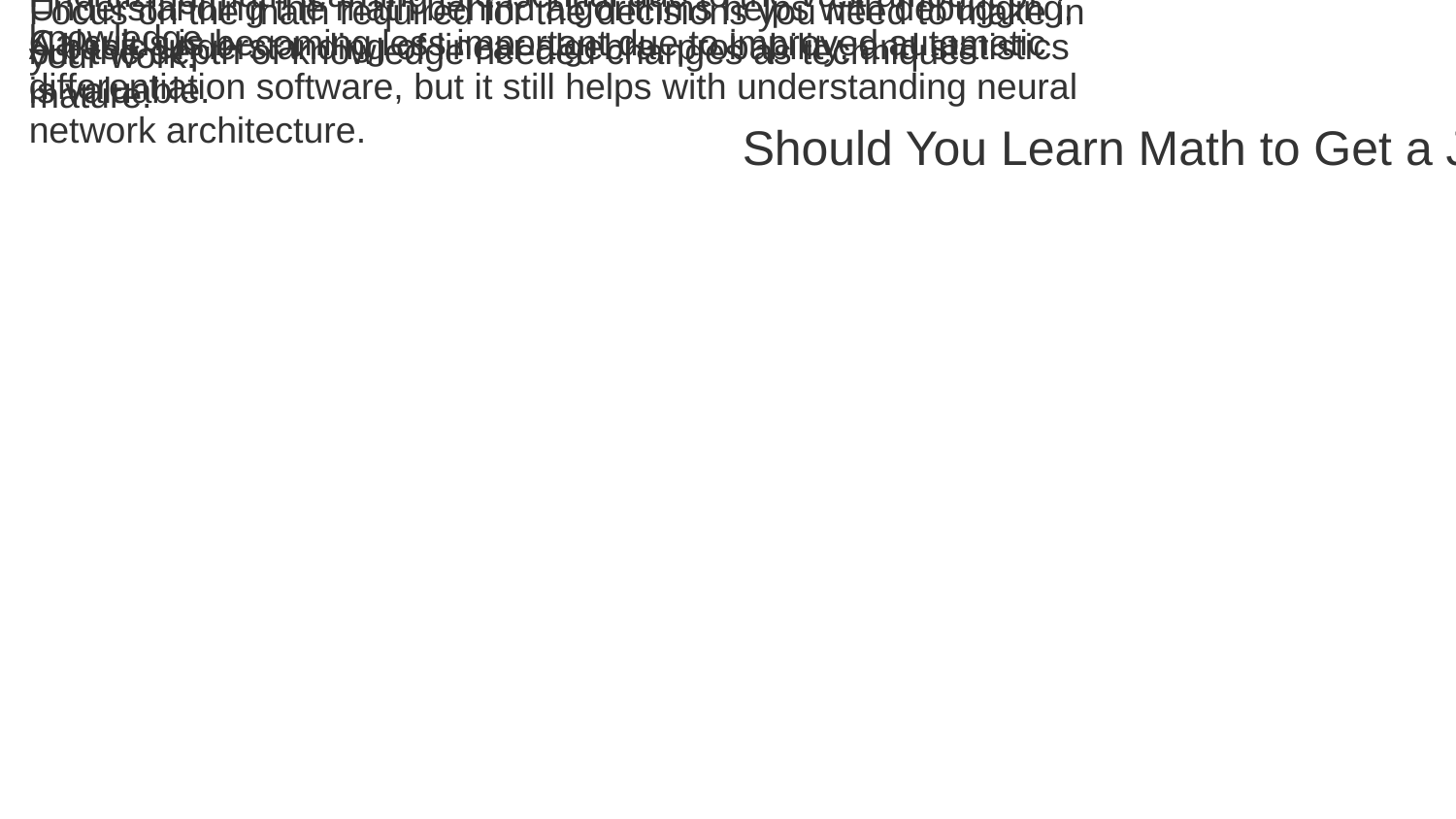

Prioritizing math learning is essential due to the vast amount of knowledge.
Focus on the math required for the decisions you need to make in your work.
Understanding the math behind algorithms helps with debugging, but the depth of knowledge needed changes as techniques mature.
A basic understanding of linear algebra, probability, and statistics is valuable.
Calculus is becoming less important due to improved automatic differentiation software, but it still helps with understanding neural network architecture.
Should You Learn Math to Get a Job in AI?